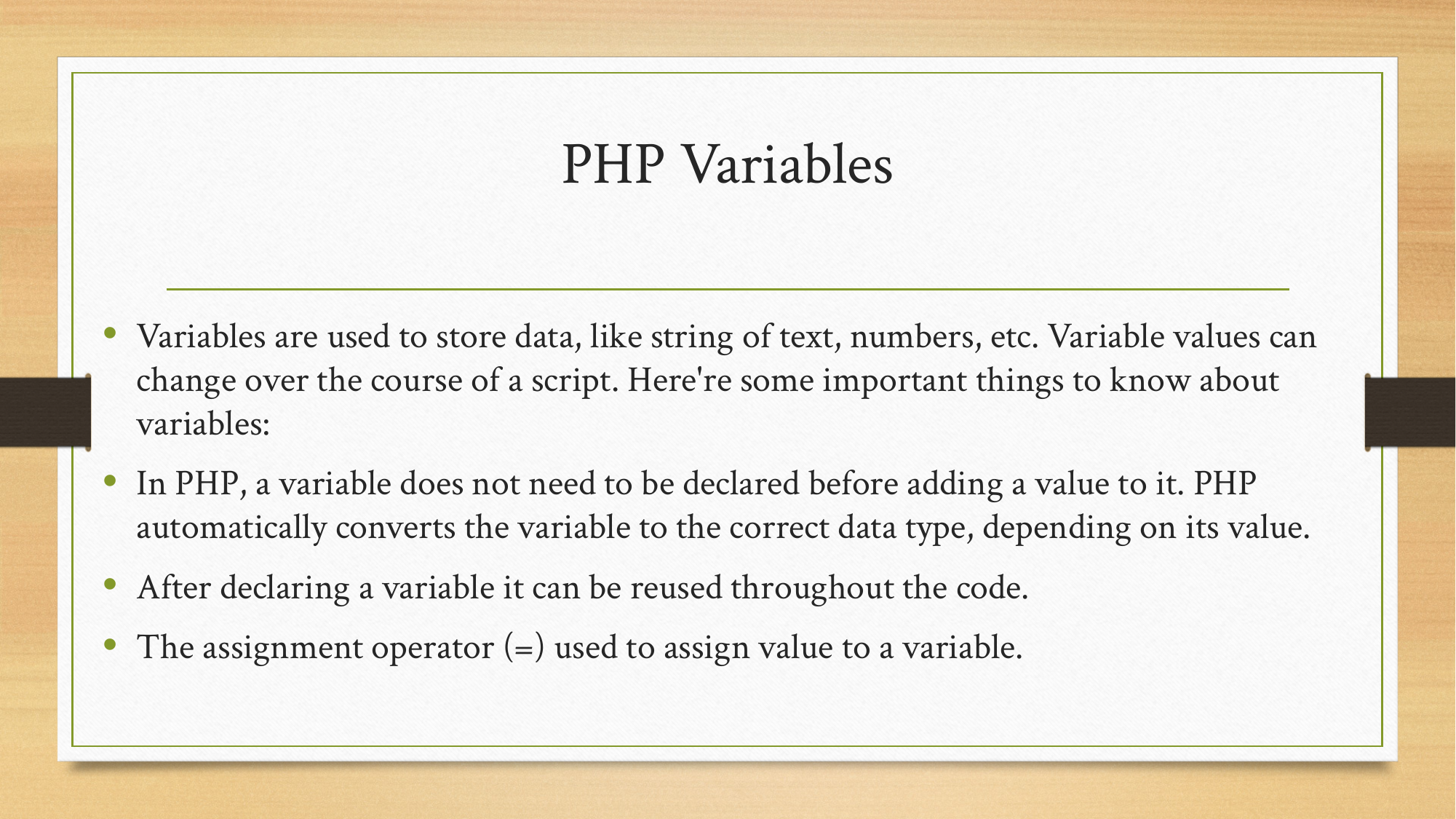

# PHP Variables
Variables are used to store data, like string of text, numbers, etc. Variable values can change over the course of a script. Here're some important things to know about variables:
In PHP, a variable does not need to be declared before adding a value to it. PHP automatically converts the variable to the correct data type, depending on its value.
After declaring a variable it can be reused throughout the code.
The assignment operator (=) used to assign value to a variable.